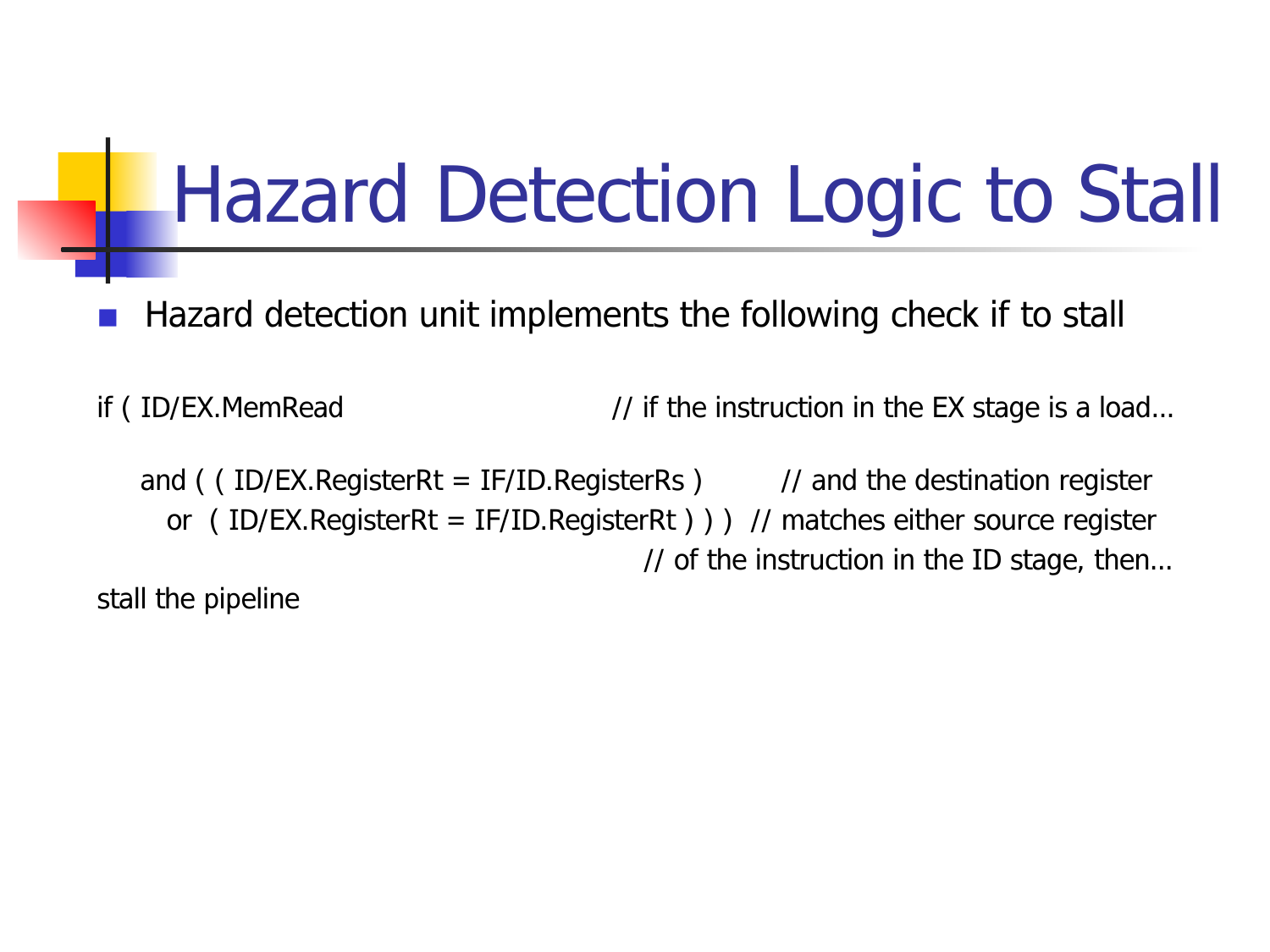

# Hazard Detection Logic to Stall
Hazard detection unit implements the following check if to stall

if ( ID/EX.MemRead                               // if the instruction in the EX stage is a load…
     and ( ( ID/EX.RegisterRt = IF/ID.RegisterRs )         // and the destination register
        or  ( ID/EX.RegisterRt = IF/ID.RegisterRt ) ) )  // matches either source register
                                                               // of the instruction in the ID stage, then…
stall the pipeline